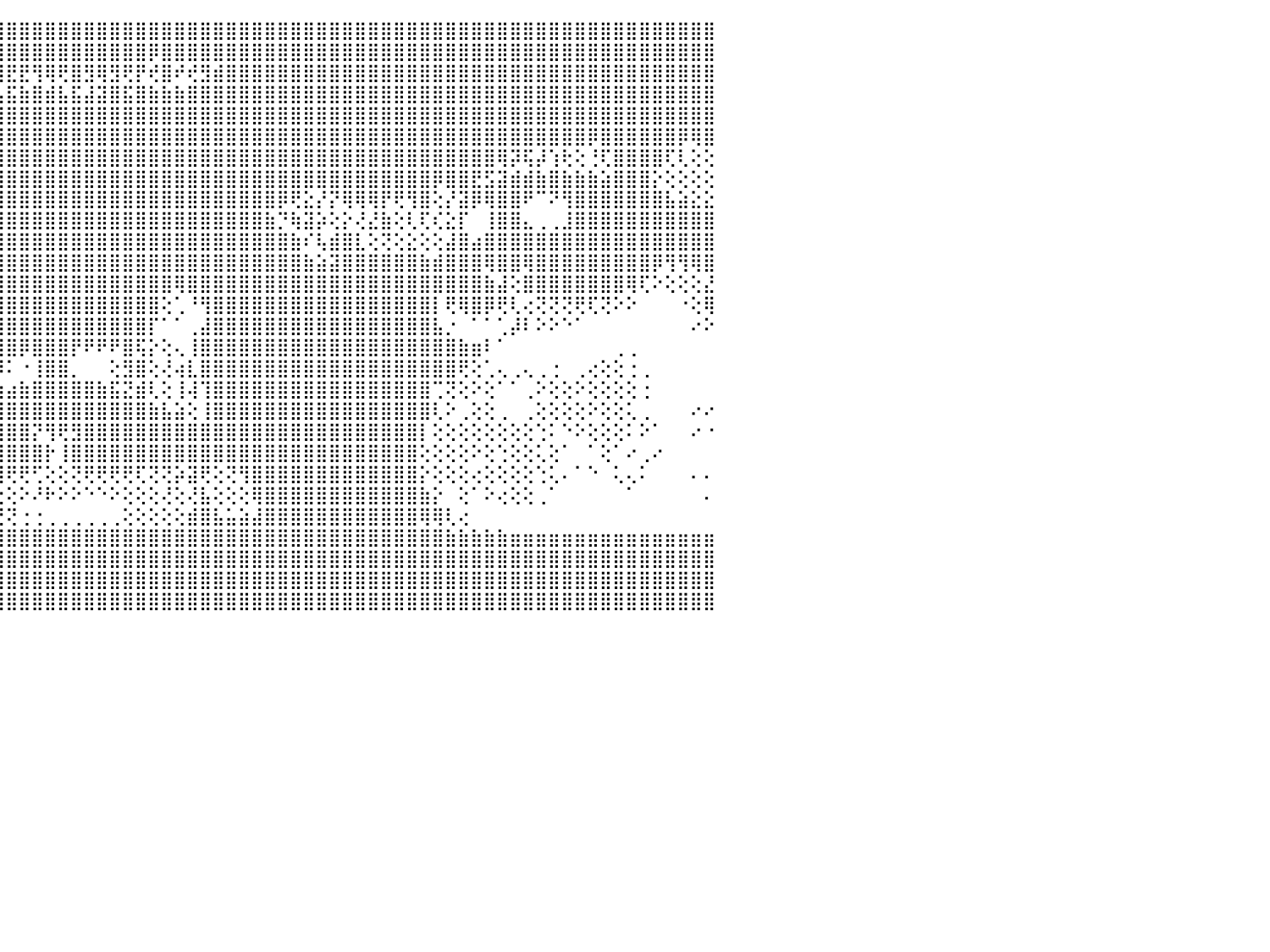

⣿⣿⣿⣿⣿⣿⣿⣿⣿⣿⣿⣿⣿⣿⣿⣿⣿⣿⣿⣿⣿⣿⣿⣿⣿⣿⣿⣿⣿⣿⣿⣿⣿⣿⣿⣿⣿⣿⣿⣿⣿⣿⣿⣿⣿⣿⣿⣿⣿⣿⣿⣿⣿⣿⣿⣿⣿⣿⣿⣿⣿⣿⣿⣿⣿⣿⣿⣿⣿⣿⣿⣿⣿⣿⣿⣿⣿⣿⣿⣿⣿⣿⣿⣿⣿⣿⣿⣿⣿⣿⣿⣿⣿⣿⣿⣿⣿⣿⣿⣿⠀
⣿⣿⣿⣿⣿⣿⣿⣿⣿⣿⣿⣿⣿⣿⣿⣿⣿⣿⣿⣿⣿⣿⣿⣿⣿⣿⣿⣿⣿⣿⣿⣿⣿⣿⣿⣿⣿⣿⣿⢿⣿⣿⣿⣿⣿⣿⣿⣿⣿⣿⣿⣿⣿⣿⣿⣿⡿⣿⣿⣿⣿⣿⣿⣿⣿⣿⣿⣿⣿⣿⣿⣿⣿⣿⣿⣿⣿⣿⣿⣿⣿⣿⣿⣿⣿⣿⣿⣿⣿⣿⣿⣿⣿⣿⣿⣿⣿⣿⣿⣿⠀
⣿⣿⣿⣿⣿⣿⣟⣿⡿⢻⣻⢿⢿⣿⣟⡿⣿⢿⢟⡿⢿⣟⣟⢿⢿⢟⡻⡟⣟⡿⣿⣿⢿⡿⣿⣿⢞⣿⣾⢻⢺⢟⡞⣟⣿⣟⣟⢻⢿⢟⣿⣻⢿⣻⢟⡟⢞⣿⠞⢞⣻⣾⣿⣿⣿⣿⣿⣿⣿⣿⣿⣿⣿⣿⣿⣿⣿⣿⣿⣿⣿⣿⣿⣿⣿⣿⣿⣿⣿⣿⣿⣿⣿⣿⣿⣿⣿⣿⣿⣿⠀
⣿⣿⣿⣿⣿⣿⣴⣿⣷⣾⣯⣮⣵⣷⣽⣵⣿⣽⣿⣯⣧⣿⣿⣿⣿⡞⢝⢕⢝⢵⣿⣽⣽⣯⣿⣷⣵⣿⣧⣿⣼⣾⣯⣾⣧⣯⣷⣿⣾⣧⣯⣼⣽⣿⣯⣿⣷⣷⣷⣿⣿⣿⣿⣿⣿⣿⣿⣿⣿⣿⣿⣿⣿⣿⣿⣿⣿⣿⣿⣿⣿⣿⣿⣿⣿⣿⣿⣿⣿⣿⣿⣿⣿⣿⣿⣿⣿⣿⣿⣿⠀
⣿⣿⣿⣿⣿⣿⣿⣿⣿⣿⣿⣿⣿⣿⣿⣿⣿⣿⣿⣿⣿⣿⣿⣿⣿⡵⢕⢿⢇⢜⢸⣿⣿⣿⣿⣿⣿⣿⣿⣿⣿⣿⣿⣿⣿⣿⣿⣿⣿⣿⣿⣿⣿⣿⣿⣿⣿⣿⣿⣿⣿⣿⣿⣿⣿⣿⣿⣿⣿⣿⣿⣿⣿⣿⣿⣿⣿⣿⣿⣿⣿⣿⣿⣿⣿⣿⣿⣿⣿⣿⣿⣿⣿⣿⣿⣿⣿⣿⣿⣿⠀
⣿⣿⣿⣿⣿⣿⣿⣿⣿⣿⣿⣿⣿⣿⣿⣿⣿⣿⣿⣿⣿⣿⣿⣿⣿⣗⢕⢕⣕⣵⢝⢜⢻⣿⣿⣿⣿⣿⣿⣿⣿⣿⣿⣿⣿⣿⣿⣿⣿⣿⣿⣿⣿⣿⣿⣿⣿⣿⣿⣿⣿⣿⣿⣿⣿⣿⣿⣿⣿⣿⣿⣿⣿⣿⣿⣿⣿⣿⣿⣿⣿⣿⣿⣿⣿⣿⣿⣿⣿⣿⡿⣿⣿⣿⣿⣿⣿⡿⢿⣿⠀
⣿⣿⣿⣿⣿⣿⣿⣿⣿⣿⣿⣿⣿⣿⣿⣿⣿⣿⣿⣿⣿⣿⣿⣿⣿⣿⢝⢸⣿⣧⠳⢱⡿⢝⢞⣸⡿⢏⢝⢿⣿⣿⣿⣿⣿⣿⣿⣿⣿⣿⣿⣿⣿⣿⣿⣿⣿⣿⣿⣿⣿⣿⣿⣿⣿⣿⣿⣿⣿⣿⣿⣿⣿⣿⣿⣿⣿⣿⣿⣿⣿⣿⣿⢿⡽⢯⡼⢱⢗⢕⢘⢏⣿⣿⣿⣿⢏⢇⢕⢕⠀
⣿⣿⣿⣿⣿⣿⣿⣿⣿⣿⣿⣿⣿⣿⣿⣿⣿⣿⣿⣿⣿⣿⣿⣿⣿⣿⣿⣿⣿⣿⡇⢝⢕⢕⢕⢕⢕⢕⣵⣿⣿⣿⣿⣿⣿⣿⣿⣿⣿⣿⣿⣿⣿⣿⣿⣿⣿⣿⣿⣿⣿⣿⣿⣿⣿⣿⣿⣿⣿⣿⣿⣿⣿⣿⣿⣿⣿⣿⡿⣿⣿⣟⣫⣽⣾⣾⣷⣿⣷⣷⣷⣵⣿⣿⣿⡕⢕⢕⢕⢕⠀
⣿⣿⣿⣿⣿⣿⣿⣿⣿⣿⣿⣿⣿⣿⣿⣿⣿⣿⣿⣿⣿⣿⣿⣿⣿⣿⣿⣿⣿⣿⣿⣿⣿⡟⢕⣱⣵⣿⣿⣿⣿⣿⣿⣿⣿⣿⣿⣿⣿⣿⣿⣿⣿⣿⣿⣿⣿⣿⣿⣿⣿⣿⣿⣿⣿⣿⡿⢟⣕⡜⡝⢿⢿⢿⡟⢟⢻⣿⢕⡜⣽⡿⢿⣿⣿⠟⠉⠝⢻⣿⣿⣿⣿⣿⣿⣿⣧⣵⣕⣕⠀
⣿⣿⣿⣿⣿⣿⣿⣿⣿⣿⣿⣿⣿⣿⣿⣿⣿⣿⣿⣿⣿⣿⣿⣿⣿⣿⣿⣿⣿⣿⣿⣿⣿⣷⣾⣿⣿⣿⣿⣿⣿⣿⣿⣿⣿⣿⣿⣿⣿⣿⣿⣿⣿⣿⣿⣿⣿⣿⣿⣿⣿⣿⣿⣿⣿⣷⡙⢷⣽⡵⢕⡕⢜⣜⣷⢕⢇⢏⢎⣕⡏⠀⢸⣿⣿⣄⢀⢀⣸⣿⣿⣿⣿⣿⣿⣿⣿⣿⣿⣿⠀
⣿⣿⣿⣿⣿⣿⣿⣿⣿⣿⣿⣿⣿⣿⣿⣿⣿⣿⣿⣿⣿⣿⣿⣿⣿⣿⣿⣿⣿⣿⣿⣿⣿⣿⣿⣿⣿⣿⣿⣿⣿⣿⣿⣿⣿⣿⣿⣿⣿⣿⣿⣿⣿⣿⣿⣿⣿⣿⣿⣿⣿⣿⣿⣿⣿⣿⣿⣷⠎⢧⣾⣿⣇⢕⢝⢕⣕⢕⢕⣼⣿⣴⣿⣿⣿⣿⣿⣿⣿⣿⣿⣿⣿⣿⣿⣿⣿⣿⣿⣿⠀
⣿⣿⣿⣿⣿⣿⣿⣿⣿⣿⣿⣿⣿⣿⣿⣿⣿⣿⣿⣿⣿⣿⣿⣿⣿⣿⣿⣿⣿⣿⣿⣿⣿⣿⣿⣿⣿⣿⣿⣿⣿⣿⣿⣿⣿⣿⣿⣿⣿⣿⣿⣿⣿⣿⣿⣿⣿⣿⣿⣿⣿⣿⣿⣿⣿⣿⣿⣿⣷⣵⣽⣿⣿⣿⣿⣿⣿⣷⣾⣿⣿⣿⢿⣿⣿⢿⣿⣿⣿⣿⣿⣿⣿⣿⣿⡿⢻⢻⢿⣿⠀
⣿⣿⣿⣿⣿⣿⣿⣿⣿⣿⣿⣿⣿⣿⣿⣿⣿⣿⣿⣿⣿⣿⣿⣿⣿⣿⣿⣿⣿⣿⣿⣿⣿⣿⣿⣿⣿⣿⣿⣿⣿⣿⣿⣿⣿⣿⣿⣿⣿⣿⣿⣿⣿⣿⣿⣿⣿⣿⢿⣿⣿⣿⣿⣿⣿⣿⣿⣿⣿⣿⣿⣿⣿⣿⣿⣿⣿⣿⣿⣿⣿⣿⣷⣼⢕⣿⣿⣿⣿⣿⣿⣿⣿⢿⢏⠕⢕⢕⢕⣜⠀
⣿⣿⣿⣿⣿⣿⣿⣿⣿⣿⣿⣿⣿⣿⣿⣿⣿⣿⣿⣿⣿⣿⣿⣿⣿⣿⣿⣿⣿⣿⣿⣿⣿⣿⣿⣿⣿⣿⣿⣿⣿⣿⣿⣿⣿⣿⣿⣿⣿⣿⣿⣿⣿⣿⣿⣿⣿⢕⢁⠘⢻⣿⣿⣿⣿⣿⣿⣿⣿⣿⣿⣿⣿⣿⣿⣿⣿⣿⡇⢟⢿⣿⡿⢟⢇⢔⢝⢝⢝⢟⢏⢝⠕⠕⠀⠀⠀⠐⢕⢿⠀
⣿⣿⣿⣿⣿⣿⣿⣿⣿⣿⣿⣿⣿⣿⣿⣿⢿⢟⢏⢝⢕⢕⢕⢕⢕⢕⢜⢝⢝⢟⢿⣿⣿⣿⣿⣿⣿⣿⣿⣿⣿⣿⣿⣿⣿⣿⣿⣿⣿⣿⣿⣿⣿⣿⣿⣿⡏⠁⠁⢀⣼⣿⣿⣿⣿⣿⣿⣿⣿⣿⣿⣿⣿⣿⣿⣿⣿⣿⣧⡐⠀⠁⠁⢁⡼⠇⠕⠕⠑⠁⠀⠀⠀⠀⠀⠀⠀⠀⠔⠕⠀
⣿⣟⠋⠙⢻⣿⣿⣿⣿⣿⣿⣿⣿⣿⢿⣵⣵⣕⡕⢕⢕⢕⢕⢕⢕⢕⢕⢕⢕⢕⢕⢜⢻⢿⣿⣿⣿⣿⢿⢿⢿⢿⣿⣿⣿⣿⡿⣿⣿⣿⡟⠟⠟⠟⣿⢯⡕⢕⢄⢸⣿⣿⣿⣿⣿⣿⣿⣿⣿⣿⣿⣿⣿⣿⣿⣿⣿⣿⣿⣿⣷⣶⠇⠁⠀⠀⠀⠀⠀⠀⠀⠀⢀⢀⠀⠀⠀⠀⠀⠀⠀
⣿⣿⣧⣠⣼⣿⣿⣿⣿⣿⣿⣿⣿⣿⣿⣿⣿⣿⢟⢕⢕⣾⣧⣿⣣⣵⣷⣷⣷⣷⣷⣷⣷⣵⡝⢵⣪⡕⢕⢑⠕⢕⣾⣿⡿⠅⠐⢸⣿⣿⡀⠀⠀⢕⣻⣿⢕⢜⢴⣇⣿⣿⣿⣿⣿⣿⣿⣿⣿⣿⣿⣿⣿⣿⣿⣿⣿⣿⣿⣿⢟⢕⢁⢄⢀⢄⢀⢐⠀⢀⢔⢕⢕⢐⢀⠀⠀⠀⠀⠀⠀
⣿⠋⠟⣿⣿⣿⣿⣿⣿⣿⣿⣿⣿⣿⣿⣿⣿⡗⢕⢕⢕⠘⠃⠛⢟⣽⣿⣿⣿⣿⣿⣿⣿⣿⣿⣷⡻⣵⣱⣶⣷⣷⣿⣿⣷⣴⣷⣿⣿⣿⣿⣿⣷⣯⣝⣾⢇⢕⢸⢼⢹⣿⣿⣿⣿⣿⣿⣿⣿⣿⣿⣿⣿⣿⣿⣿⣿⣿⢉⢝⢕⠕⢕⠁⠁⢀⠕⢕⢕⠕⢕⢕⢕⢕⢐⠀⠀⠀⠀⠀⠀
⣿⣆⢀⣼⣿⣿⣿⣿⣿⣿⣿⣿⢝⢝⢝⢟⢟⢗⢕⢕⢑⠀⠀⢄⢕⢟⢟⢝⢟⢟⢋⢝⢝⢋⢏⢝⢝⣿⣿⣿⣿⣿⣿⣿⣿⣿⣿⣿⣿⣿⣿⣿⣿⣿⣿⣿⣷⣧⣵⢕⢸⣿⣿⣿⣿⣿⣿⣿⣿⣿⣿⣿⣿⣿⣿⣿⣿⣿⢇⠕⢀⢕⢕⢀⠀⢀⢕⢕⢕⢕⠕⢕⢕⢅⢀⠀⠀⠀⠔⠔⠀
⣿⣿⣿⣿⣿⣿⣿⣿⣿⣿⣿⣿⡕⢕⢕⢕⢕⢕⢕⢕⢕⢕⢕⢕⢕⢅⠕⢕⠑⠀⠀⠁⠑⠑⠁⢀⠁⢹⣿⣿⣿⣿⣿⣿⣿⣿⣿⡝⢻⢟⣻⣿⣿⣿⣿⣿⣿⣿⣿⣿⣿⣿⣿⣿⣿⣿⣿⣿⣿⣿⣿⣿⣿⣿⣿⣿⣿⡇⢕⢕⢕⢕⢕⢕⢕⢕⢑⠅⠑⠕⢕⢕⢕⠅⠕⠁⠀⠀⠔⠐⠀
⢸⢟⢿⢿⣿⣿⣿⣿⣿⣿⡿⢟⢕⢕⢕⢕⢕⣕⢅⠕⢕⢕⢕⢕⢕⠑⠑⠀⠀⠀⠀⠀⢐⠀⠀⠀⠀⠑⣿⣿⣿⣿⣿⣿⣿⣿⣿⣿⡗⢸⣿⣿⣿⣿⣿⣿⣿⣿⣿⣿⣿⣿⣿⣿⣿⣿⣿⣿⣿⣿⣿⣿⣿⣿⣿⣿⣿⢕⢕⢕⢕⠕⢕⢑⢕⢕⢅⢕⠁⠀⠁⢕⠁⠔⢀⠔⠀⠀⠀⠀⠀
⢑⢕⢅⢝⢏⣿⣿⣿⣿⣿⡇⢕⢕⠁⠑⢱⣾⣿⡇⠄⠑⢕⢕⢕⢁⠀⠀⠀⠀⠀⠀⠀⠀⠀⠀⠀⠀⠀⡿⢕⢕⢜⢻⣿⣿⢟⢟⢋⢕⢕⢝⢟⢟⢟⢟⢏⢝⢝⡵⣽⢟⢕⢝⢻⣿⣿⣿⣿⣿⣿⣿⣿⣿⣿⣿⣿⣿⡕⢕⢕⢕⢔⢕⢕⢕⢕⢑⢅⠄⠁⠑⠀⢅⢄⠅⠀⠀⠀⠄⠄⠀
⠕⠕⢕⢕⣸⣿⣿⣿⣿⣿⡕⢕⢕⠀⢰⣾⡿⢏⢕⠀⠀⠑⠕⢕⢐⠀⠀⠀⠀⠀⠀⠀⠀⠀⠀⠀⠀⢰⢇⢕⢕⢕⠑⠑⢑⢕⠕⠜⠗⠕⠕⠑⠑⠕⢕⢕⢕⢜⢕⢜⣧⢕⢕⢕⢿⣿⣿⣿⣿⣿⣿⣿⣿⣿⣿⣿⣿⣷⡕⠀⢕⠁⠕⢔⢕⢕⢀⠁⠀⠀⠀⠀⠀⠁⠀⠀⠀⠀⠀⠄⠀
⣵⣴⣶⣾⣿⣿⣿⣿⣿⣿⣷⣵⣴⣴⣽⣽⣇⣑⣑⣔⣐⣀⣀⣀⣀⣀⣀⣀⣀⣀⣀⣀⣀⣀⣀⣄⣔⣝⣕⣕⣑⢄⠄⡔⢝⢝⢐⢐⢀⢀⢀⢀⢀⢀⢕⢕⢕⢕⢕⣾⣿⣧⣥⣵⣼⣿⣿⣿⣿⣿⣿⣿⣿⣿⣿⣿⣿⢿⢿⢇⢔⠀⠀⠀⠀⠀⠀⠀⠀⠀⠀⠀⠀⠀⠀⠀⠀⠀⠀⠀⠀
⣿⣿⣿⣿⣿⣿⣿⣿⣿⣿⣿⣿⣿⣿⣿⣿⣿⣿⣿⣿⣿⣿⣿⣿⣿⣿⣿⣿⣿⣿⣿⣿⣿⣿⣿⣿⣿⣿⣿⣿⣿⣿⣿⣿⣿⣿⣿⣿⣿⣿⣿⣿⣿⣿⣿⣿⣿⣿⣿⣿⣿⣿⣿⣿⣿⣿⣿⣿⣿⣿⣿⣿⣿⣿⣿⣿⣿⣿⣿⣷⣷⣷⣷⣷⣶⣶⣶⣶⣶⣶⣶⣶⣶⣶⣶⣶⣶⣶⣶⣶⠀
⣿⣿⣿⣿⣿⣿⣿⣿⣿⣿⣿⣿⣿⣿⣿⣿⣿⣿⣿⣿⣿⣿⣿⣿⣿⣿⣿⣿⣿⣿⣿⣿⣿⣿⣿⣿⣿⣿⣿⣿⣿⣿⣿⣿⣿⣿⣿⣿⣿⣿⣿⣿⣿⣿⣿⣿⣿⣿⣿⣿⣿⣿⣿⣿⣿⣿⣿⣿⣿⣿⣿⣿⣿⣿⣿⣿⣿⣿⣿⣿⣿⣿⣿⣿⣿⣿⣿⣿⣿⣿⣿⣿⣿⣿⣿⣿⣿⣿⣿⣿⠀
⣿⣿⣿⣿⣿⣿⣿⣿⣿⣿⣿⣿⣿⣿⣿⣿⣿⣿⣿⣿⣿⣿⣿⣿⣿⣿⣿⣿⣿⣿⣿⣿⣿⣿⣿⣿⣿⣿⣿⣿⣿⣿⣿⣿⣿⣿⣿⣿⣿⣿⣿⣿⣿⣿⣿⣿⣿⣿⣿⣿⣿⣿⣿⣿⣿⣿⣿⣿⣿⣿⣿⣿⣿⣿⣿⣿⣿⣿⣿⣿⣿⣿⣿⣿⣿⣿⣿⣿⣿⣿⣿⣿⣿⣿⣿⣿⣿⣿⣿⣿⠀
⣿⣿⣿⣿⣿⣿⣿⣿⣿⣿⣿⣿⣿⣿⣿⣿⣿⣿⣿⣿⣿⣿⣿⣿⣿⣿⣿⣿⣿⣿⣿⣿⣿⣿⣿⣿⣿⣿⣿⣿⣿⣿⣿⣿⣿⣿⣿⣿⣿⣿⣿⣿⣿⣿⣿⣿⣿⣿⣿⣿⣿⣿⣿⣿⣿⣿⣿⣿⣿⣿⣿⣿⣿⣿⣿⣿⣿⣿⣿⣿⣿⣿⣿⣿⣿⣿⣿⣿⣿⣿⣿⣿⣿⣿⣿⣿⣿⣿⣿⣿⠀
⠀⠀⠀⠀⠀⠀⠀⠀⠀⠀⠀⠀⠀⠀⠀⠀⠀⠀⠀⠀⠀⠀⠀⠀⠀⠀⠀⠀⠀⠀⠀⠀⠀⠀⠀⠀⠀⠀⠀⠀⠀⠀⠀⠀⠀⠀⠀⠀⠀⠀⠀⠀⠀⠀⠀⠀⠀⠀⠀⠀⠀⠀⠀⠀⠀⠀⠀⠀⠀⠀⠀⠀⠀⠀⠀⠀⠀⠀⠀⠀⠀⠀⠀⠀⠀⠀⠀⠀⠀⠀⠀⠀⠀⠀⠀⠀⠀⠀⠀⠀⠀